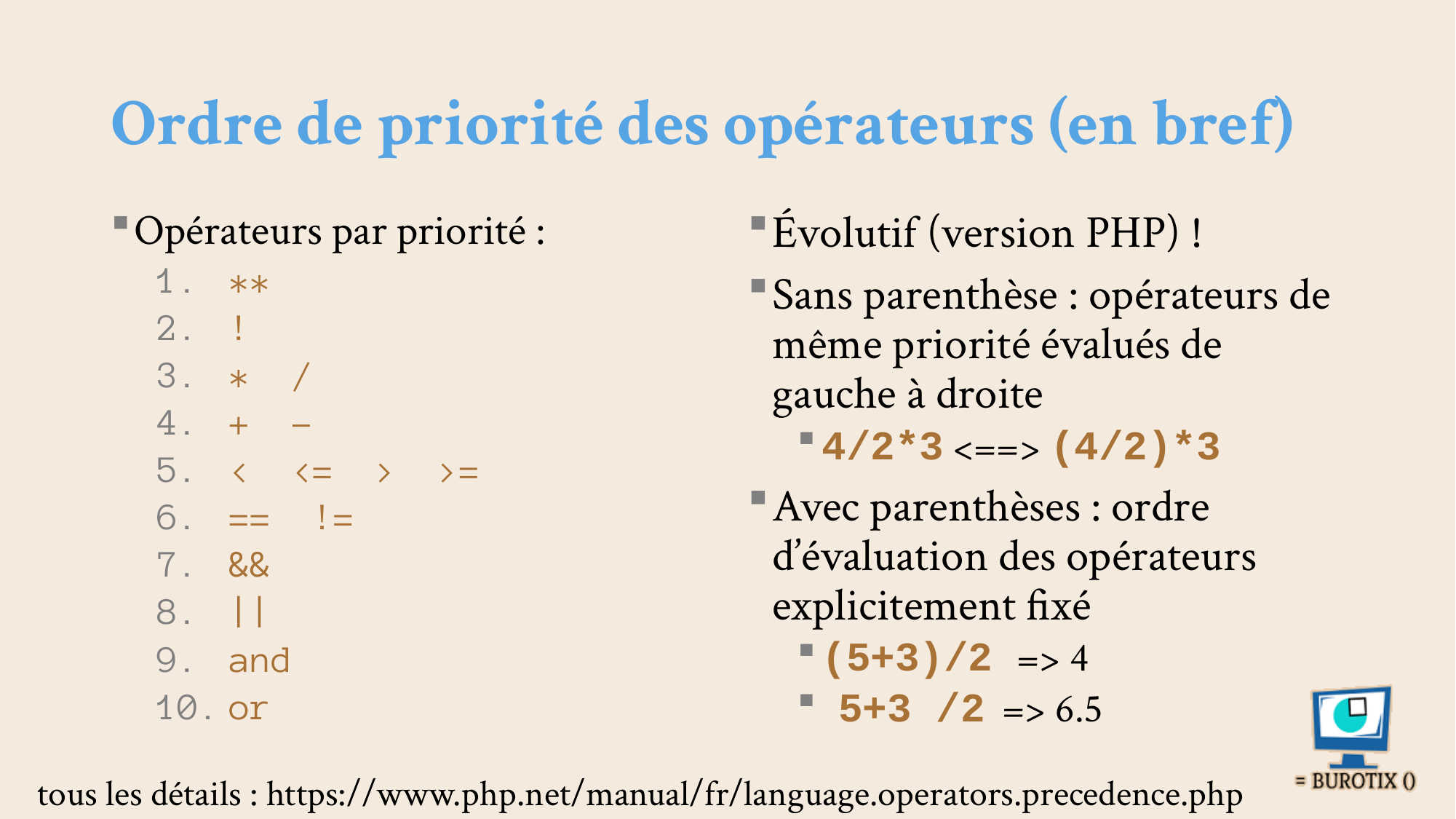

# Ordre de priorité des opérateurs (en bref)
Opérateurs par priorité :
**
!
*  /
+  -
<  <=  >  >=
==  !=
&&
||
and
or

Évolutif (version PHP) !
Sans parenthèse : opérateurs de même priorité évalués de gauche à droite
4/2*3 <==> (4/2)*3
Avec parenthèses : ordre d’évaluation des opérateurs explicitement fixé
(5+3)/2 => 4
  5+3 /2  => 6.5

tous les détails : https://www.php.net/manual/fr/language.operators.precedence.php